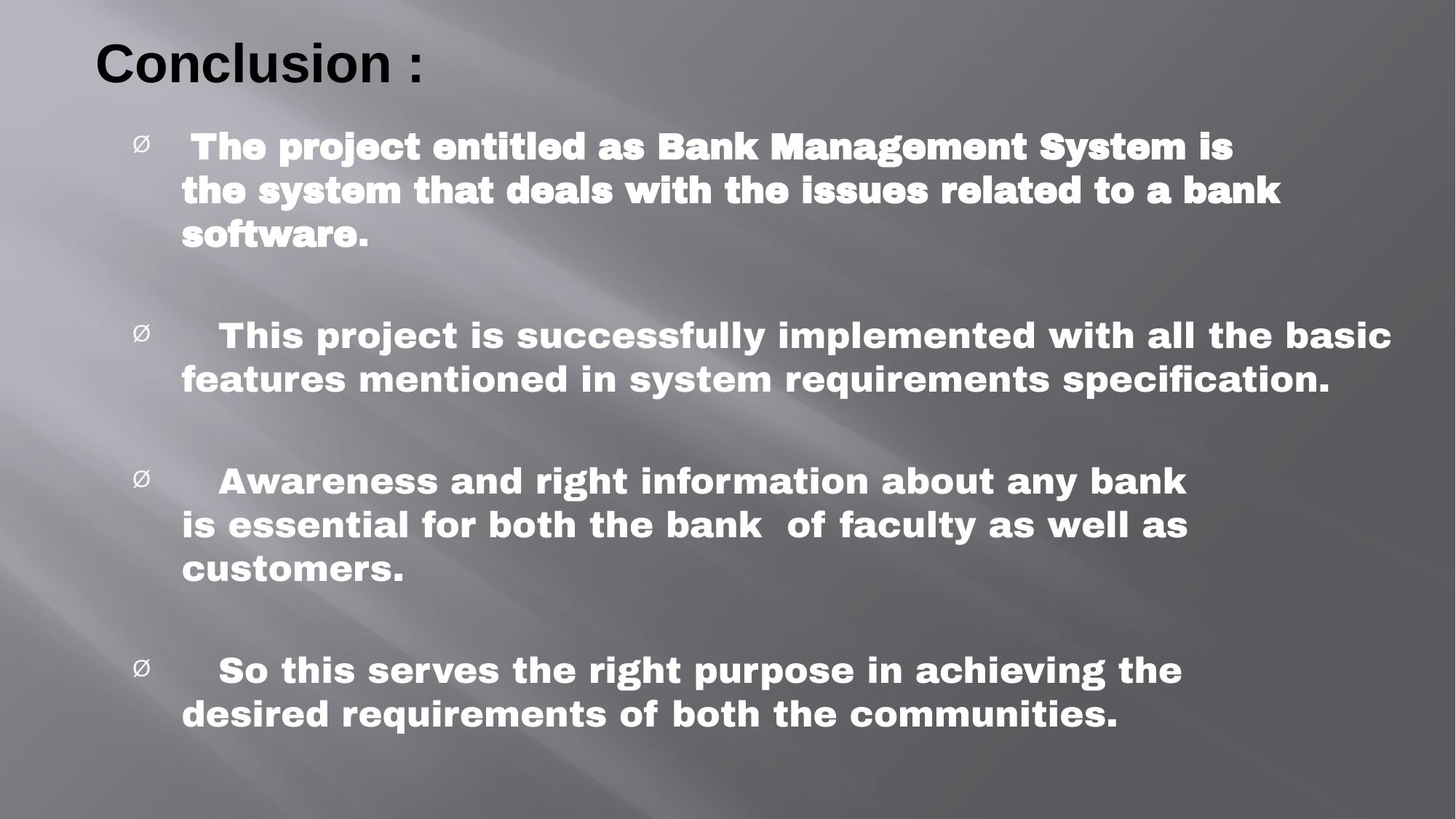

# Conclusion :
 The project entitled as Bank Management System is the system that deals with the issues related to a bank software.

   This project is successfully implemented with all the basic features mentioned in system requirements specification.

   Awareness and right information about any bank is essential for both the bank  of faculty as well as customers.

   So this serves the right purpose in achieving the desired requirements of both the communities.